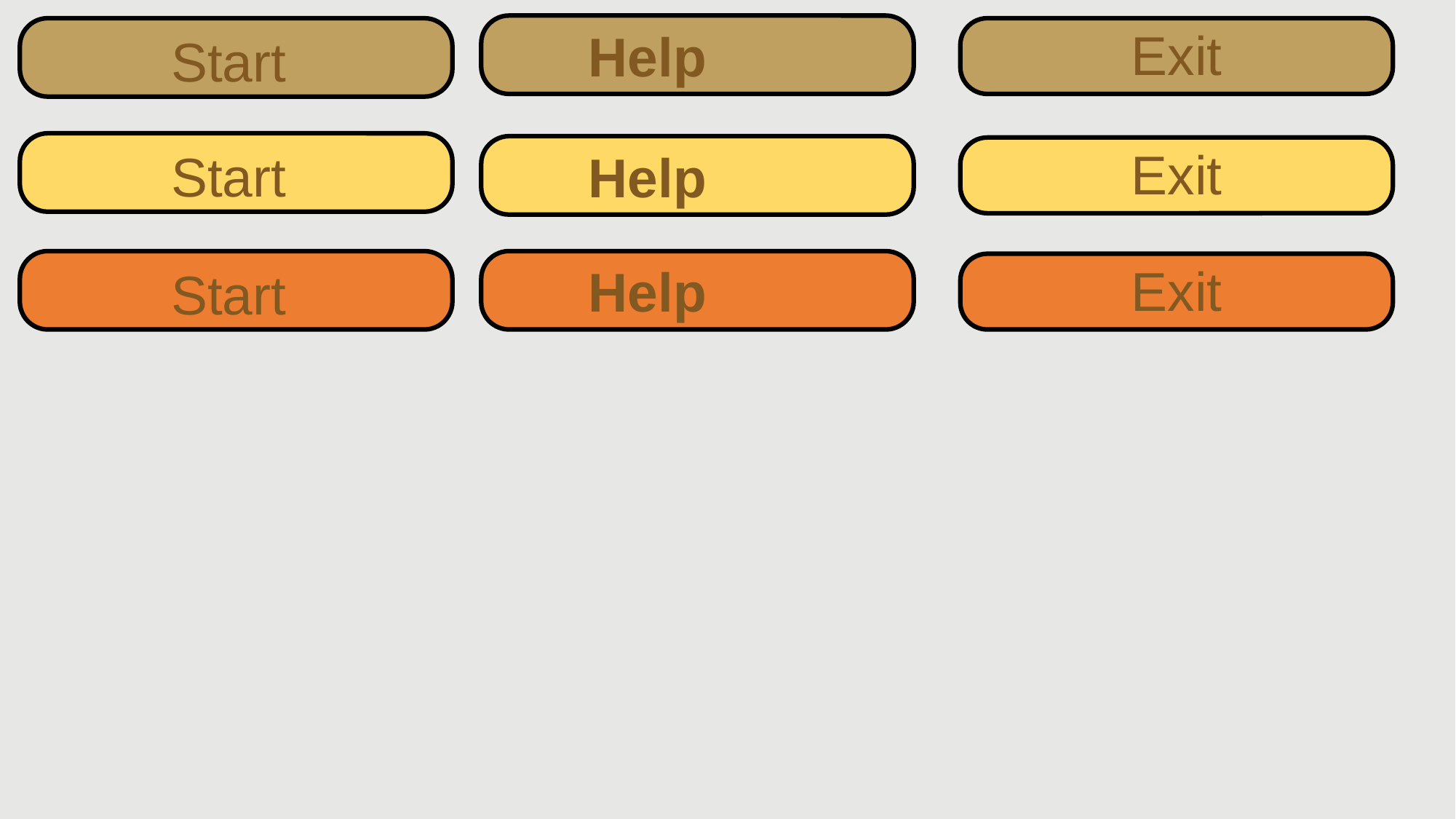

Help
Exit

Start

Start
Exit

Help

Start

Help
Exit